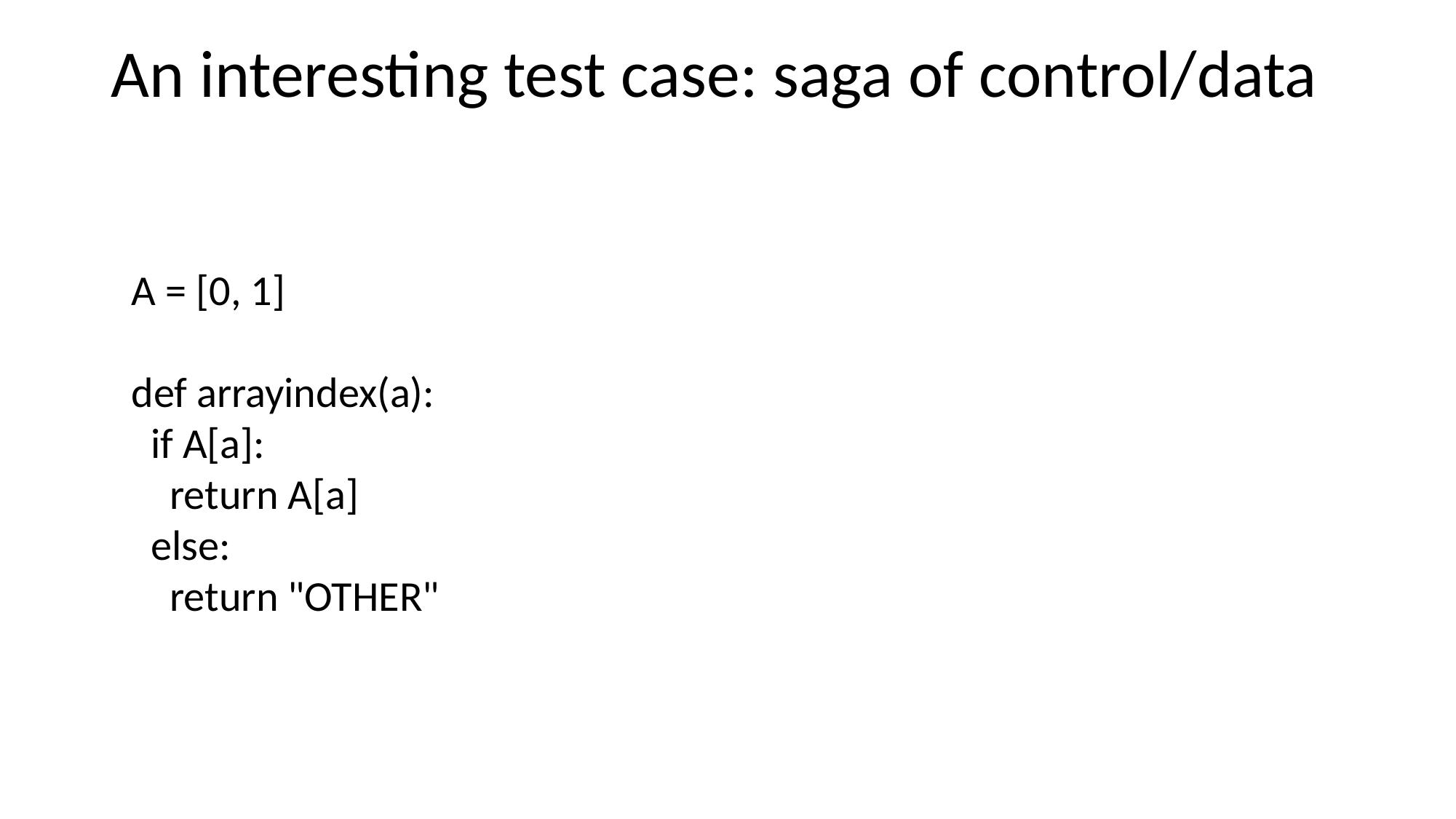

# An interesting test case: saga of control/data
A = [0, 1]

def arrayindex(a):
  if A[a]:
    return A[a]
  else:
    return "OTHER"